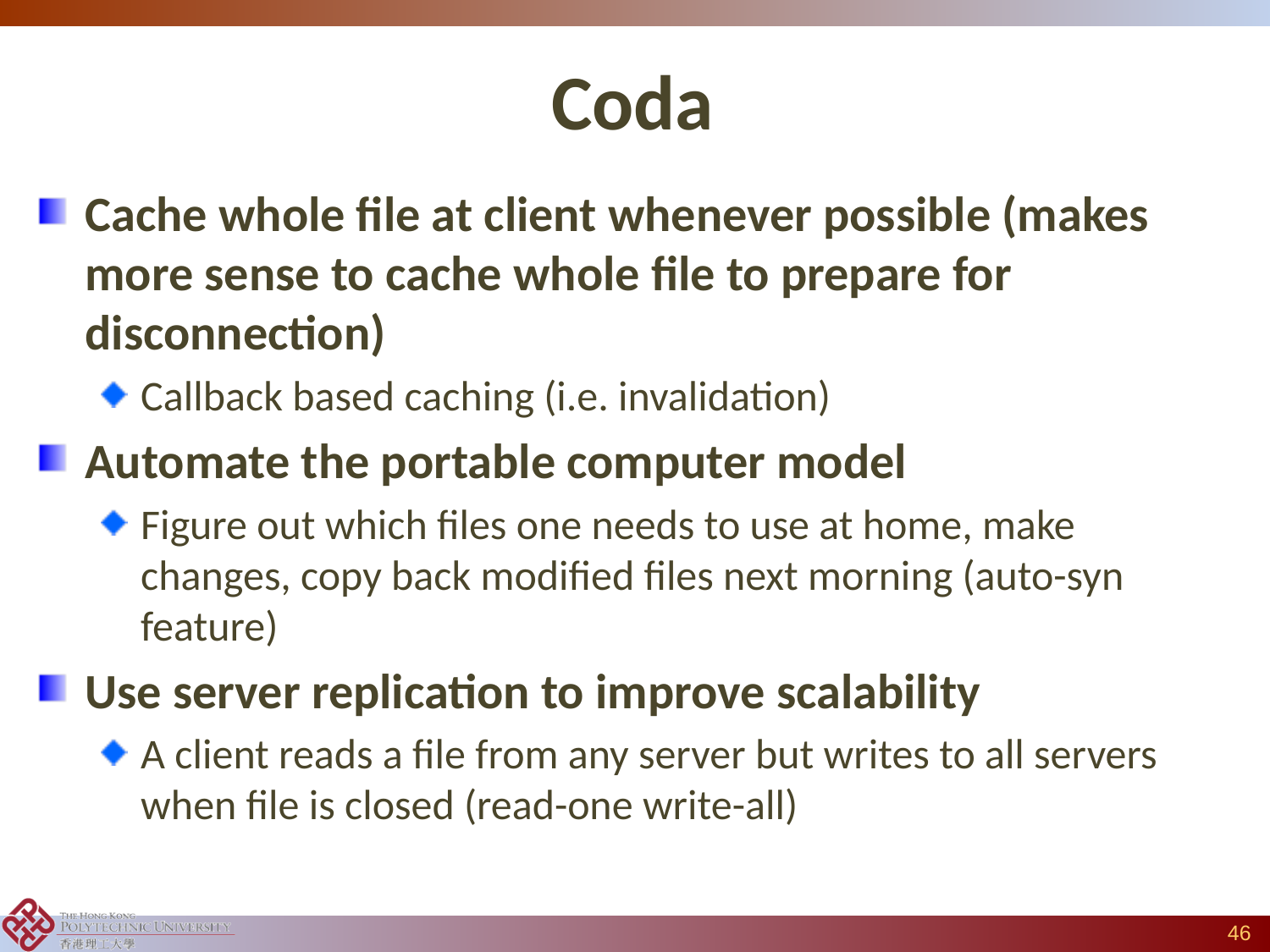

# Coda
Cache whole file at client whenever possible (makes more sense to cache whole file to prepare for disconnection)
Callback based caching (i.e. invalidation)
Automate the portable computer model
Figure out which files one needs to use at home, make changes, copy back modified files next morning (auto-syn feature)
Use server replication to improve scalability
A client reads a file from any server but writes to all servers when file is closed (read-one write-all)